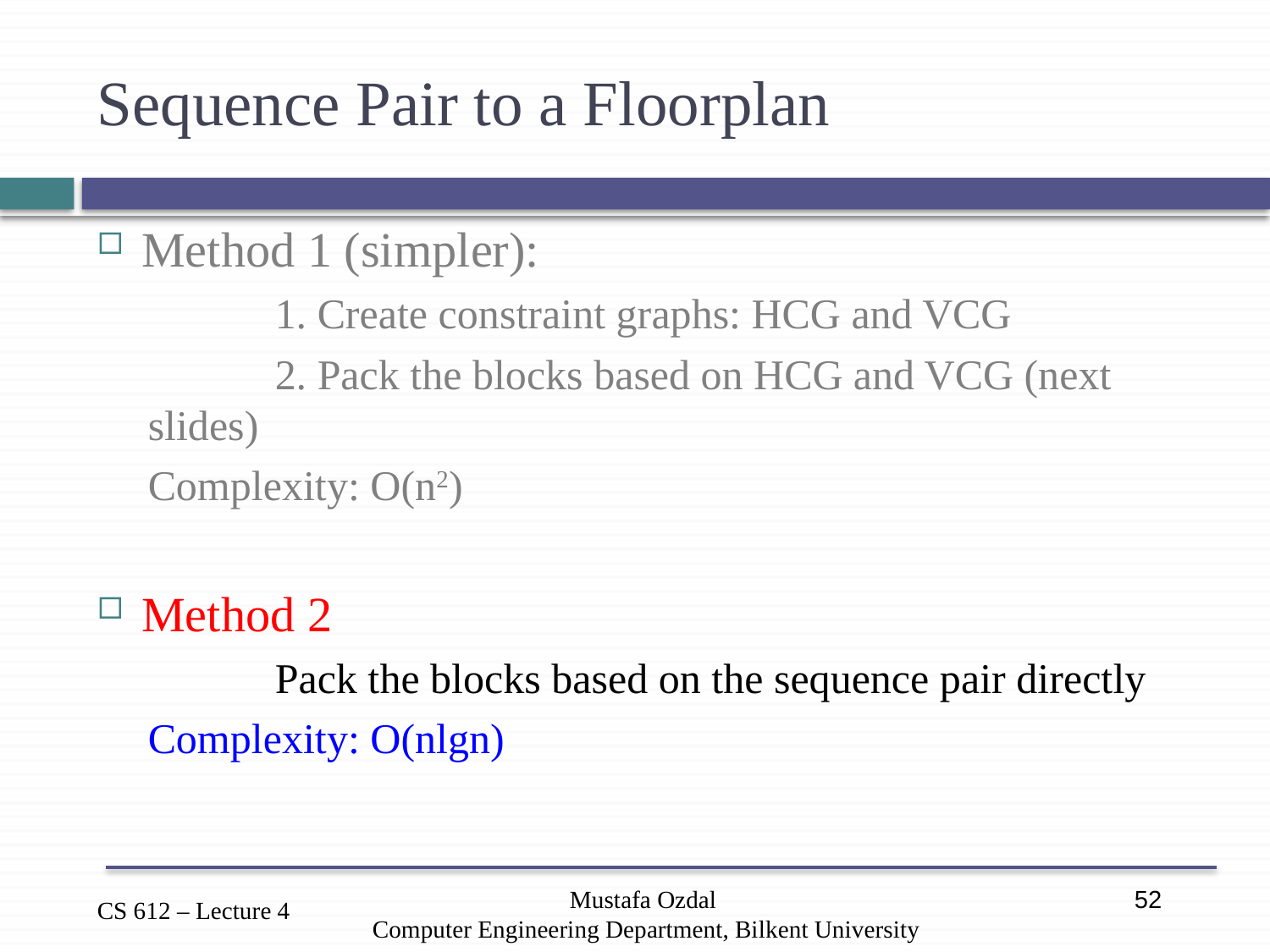

# Sequence Pair to a Floorplan
Method 1 (simpler):
	1. Create constraint graphs: HCG and VCG
	2. Pack the blocks based on HCG and VCG (next slides)
Complexity: O(n2)

Method 2
	Pack the blocks based on the sequence pair directly
Complexity: O(nlgn)
Mustafa Ozdal
Computer Engineering Department, Bilkent University